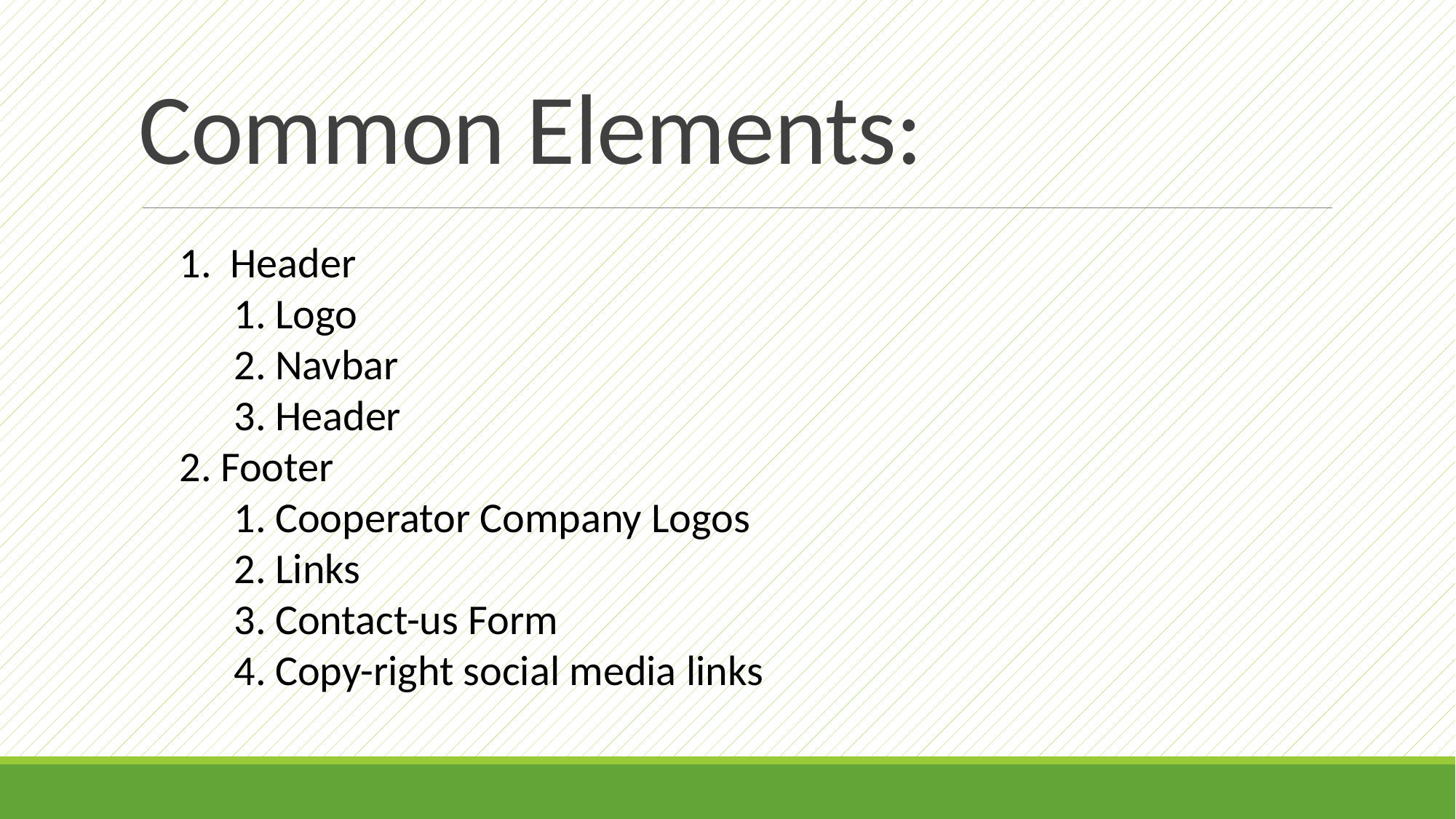

# Common Elements:
 Header
Logo
Navbar
Header
Footer
Cooperator Company Logos
Links
Contact-us Form
Copy-right social media links